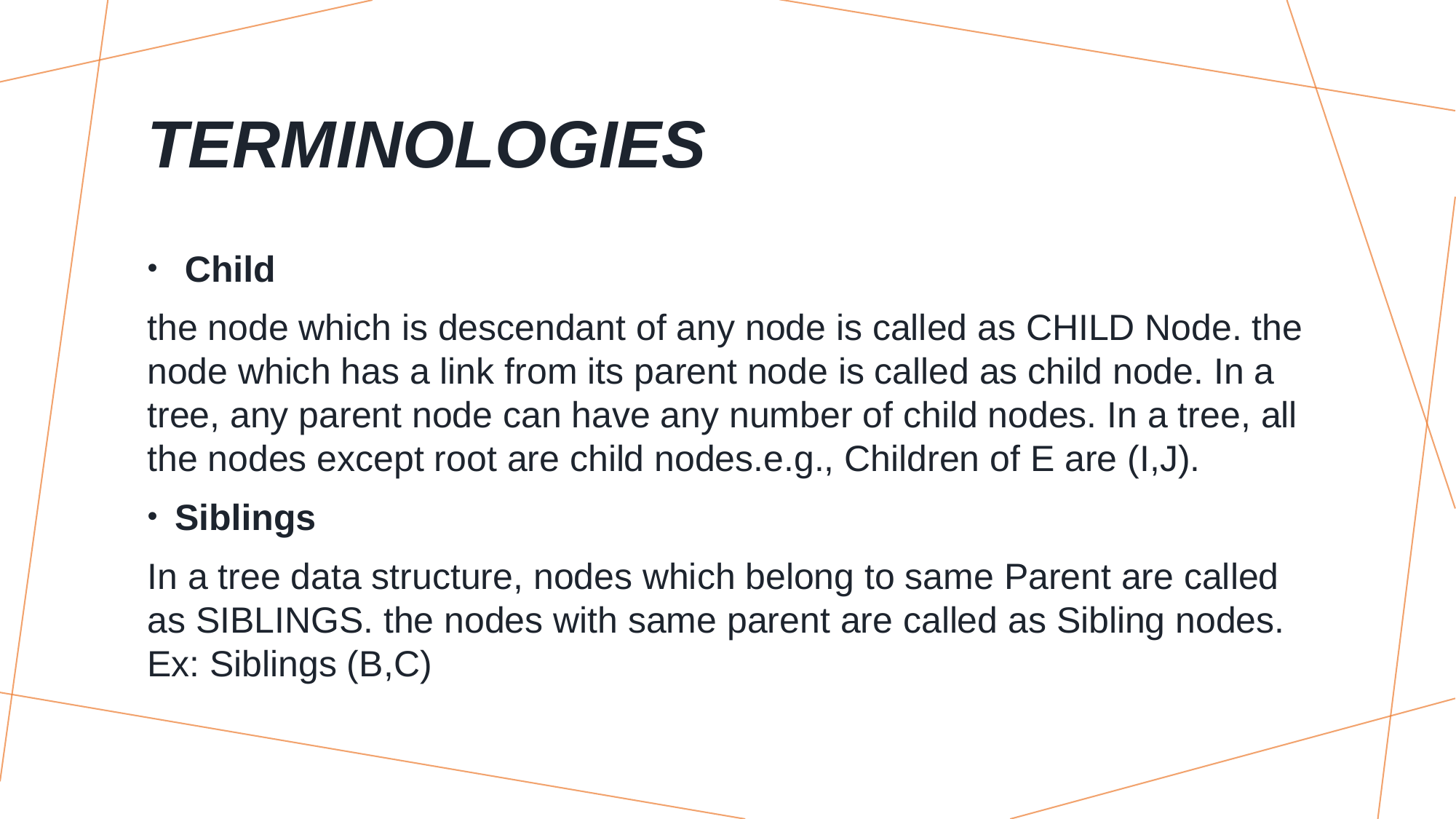

# Terminologies
 Child
the node which is descendant of any node is called as CHILD Node. the node which has a link from its parent node is called as child node. In a tree, any parent node can have any number of child nodes. In a tree, all the nodes except root are child nodes.e.g., Children of E are (I,J).
Siblings
In a tree data structure, nodes which belong to same Parent are called as SIBLINGS. the nodes with same parent are called as Sibling nodes. Ex: Siblings (B,C)